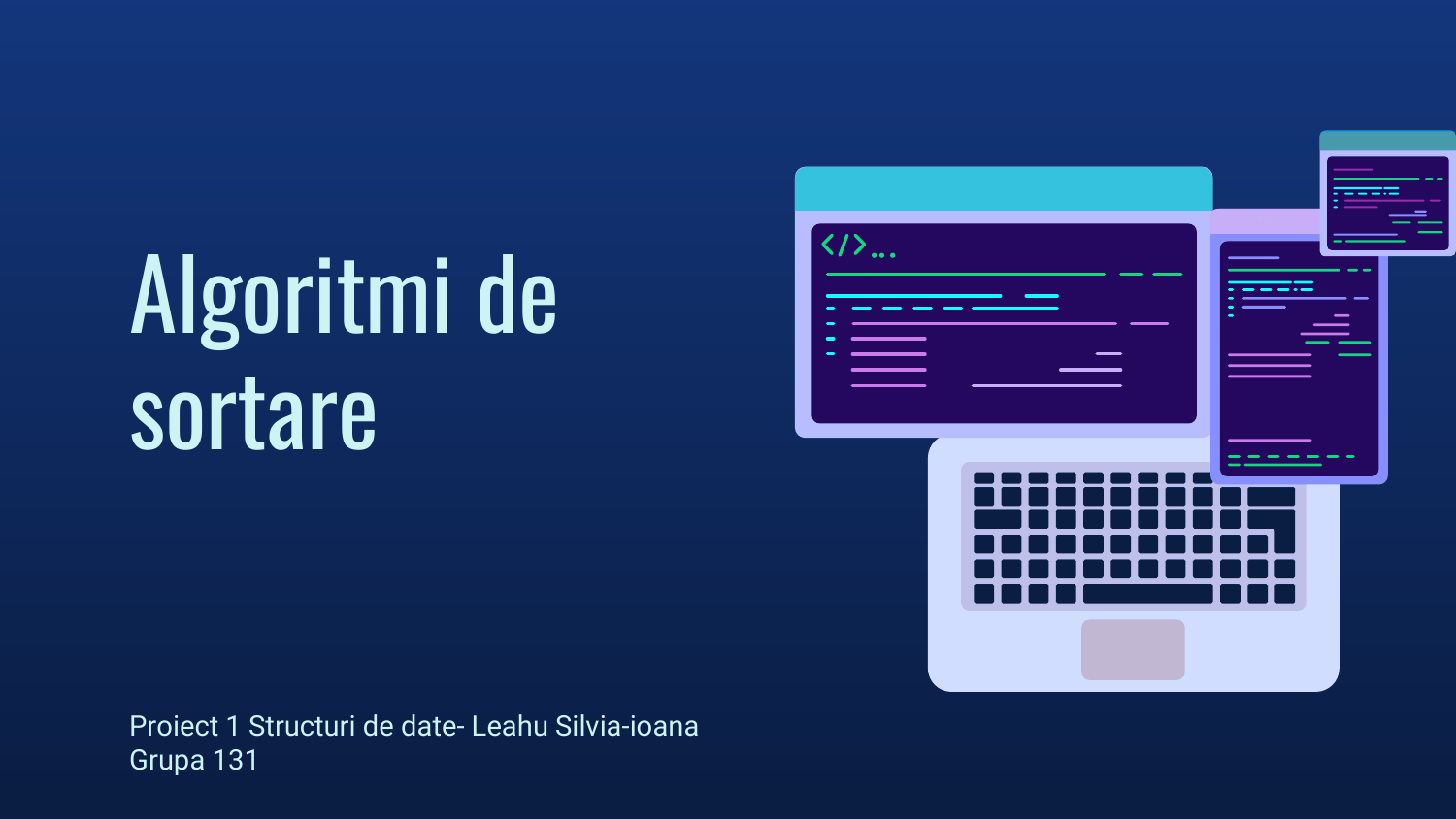

# Algoritmi de sortare

Proiect 1 Structuri de date- Leahu Silvia-ioana
Grupa 131